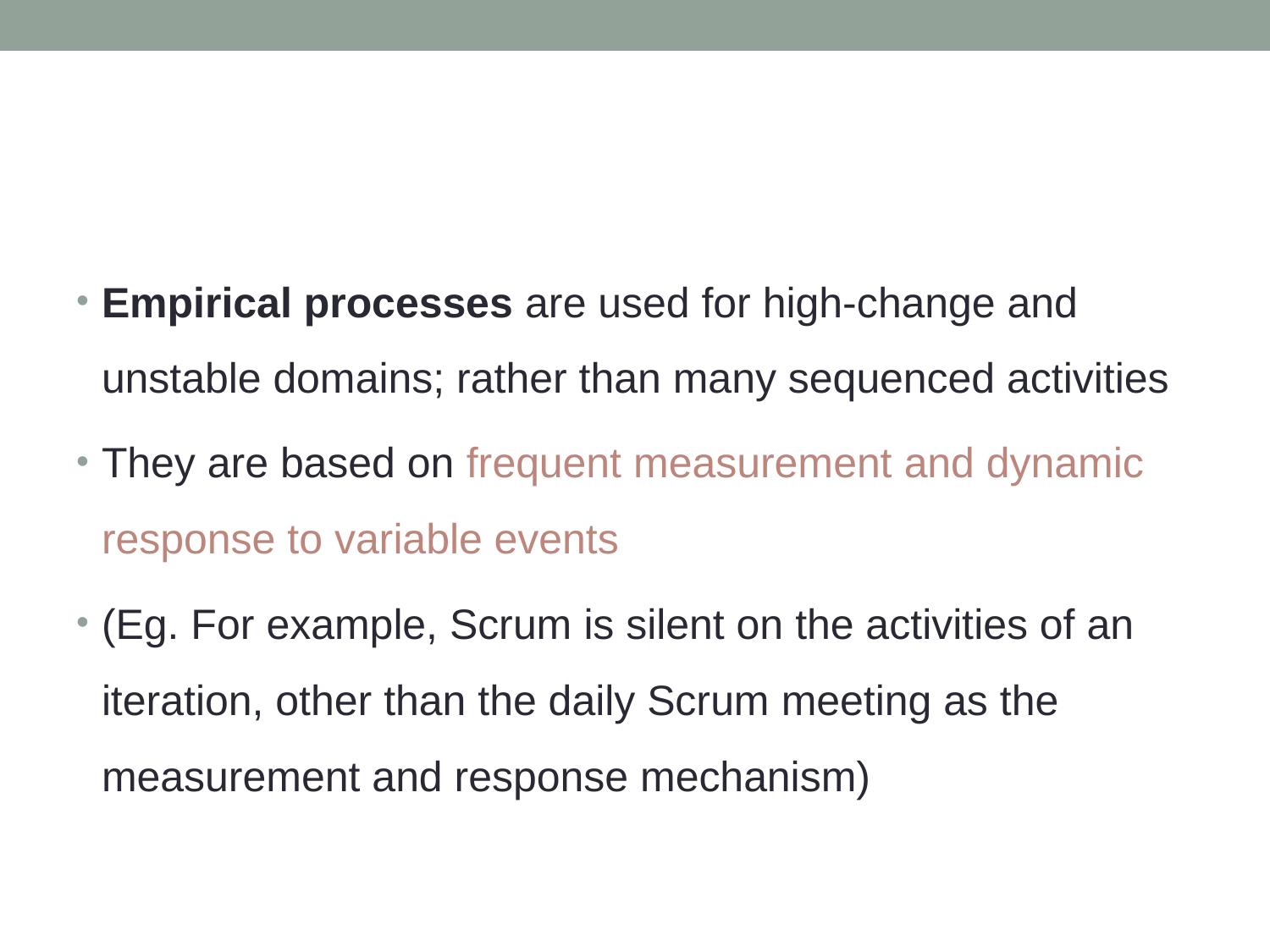

Empirical processes are used for high-change and unstable domains; rather than many sequenced activities
They are based on frequent measurement and dynamic response to variable events
(Eg. For example, Scrum is silent on the activities of an iteration, other than the daily Scrum meeting as the measurement and response mechanism)